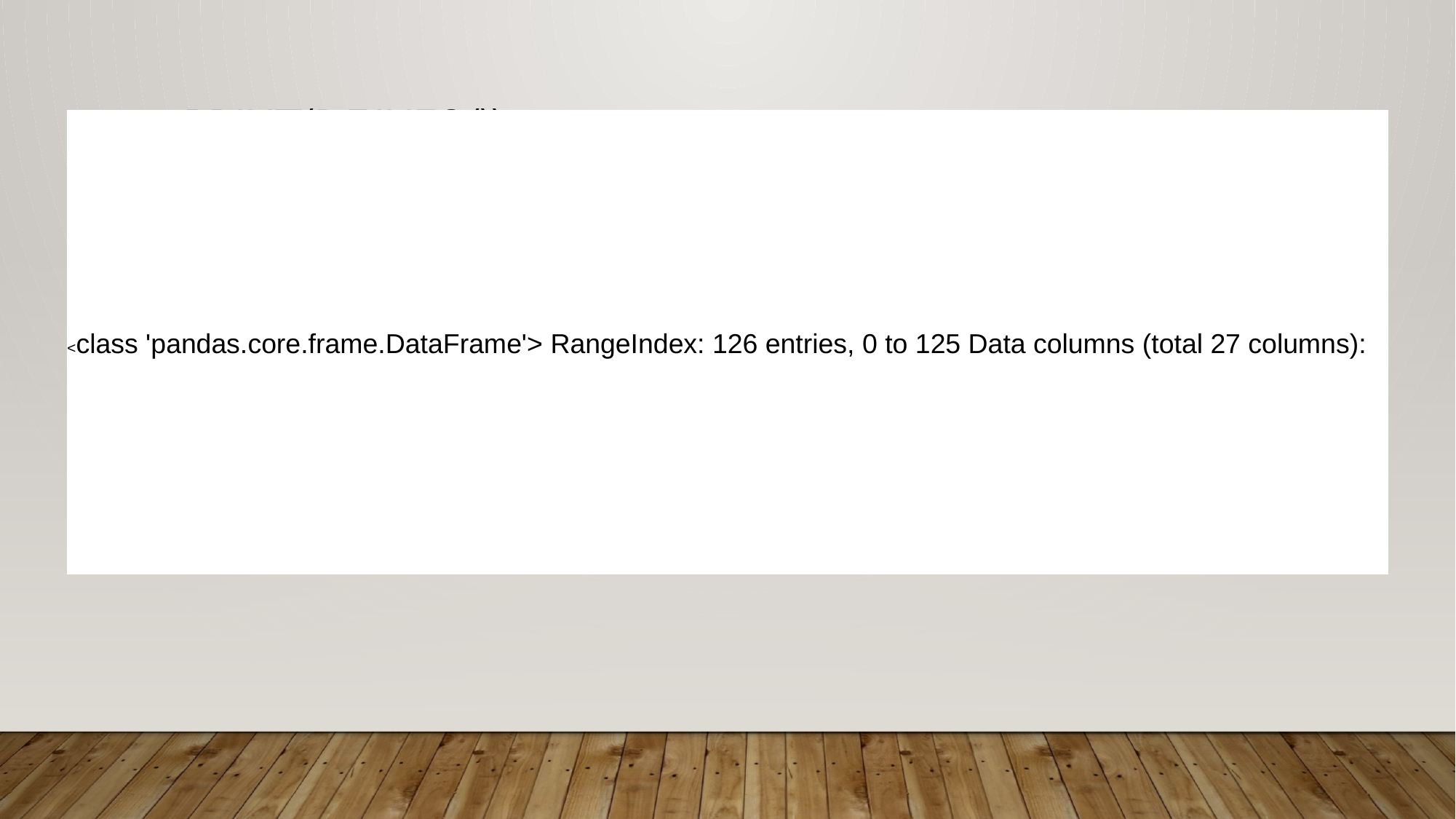

# print(df.info())
<class 'pandas.core.frame.DataFrame'> RangeIndex: 126 entries, 0 to 125 Data columns (total 27 columns):